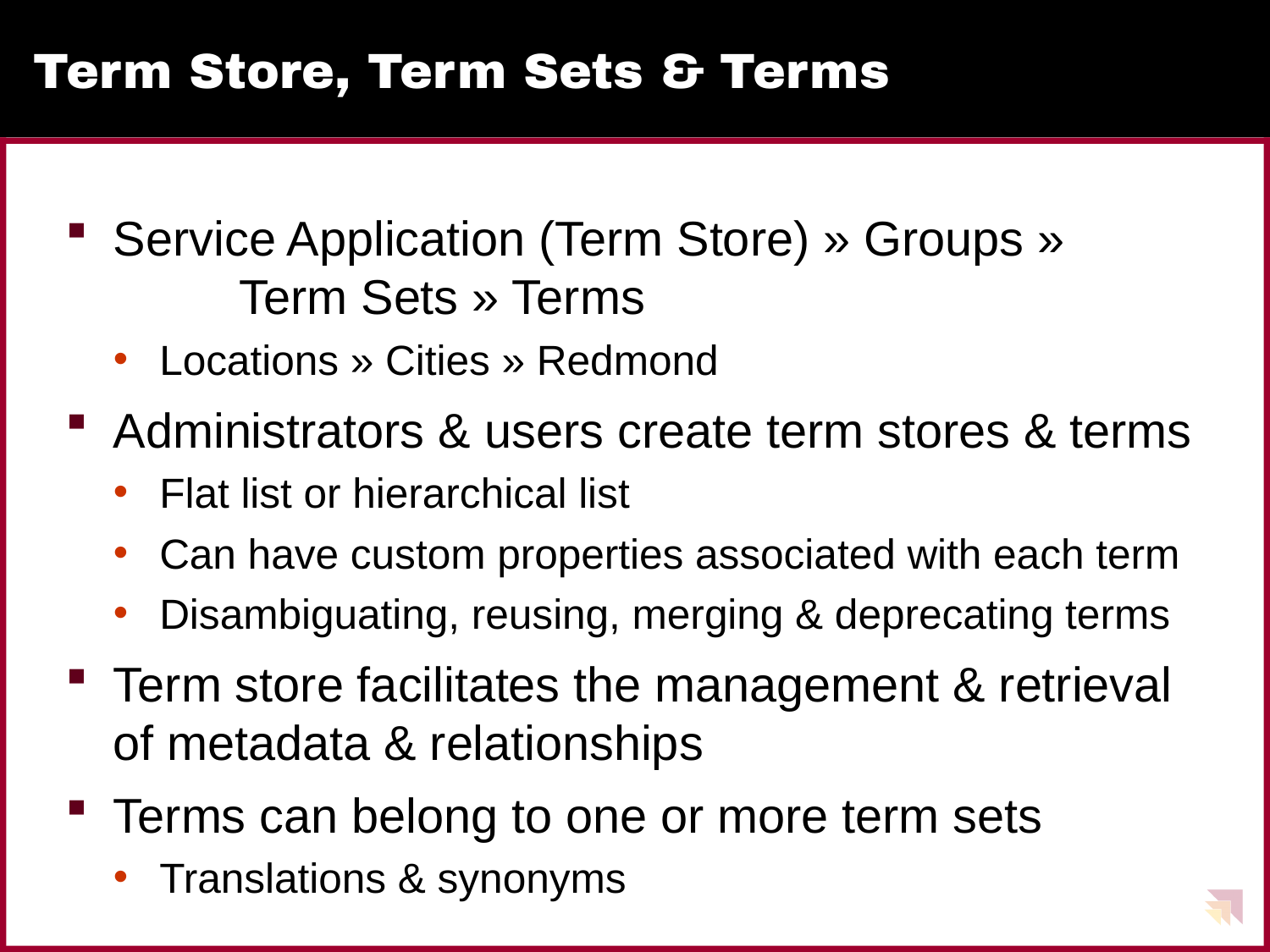

# Term Store, Term Sets & Terms
Service Application (Term Store) » Groups »
	Term Sets » Terms
Locations » Cities » Redmond
Administrators & users create term stores & terms
Flat list or hierarchical list
Can have custom properties associated with each term
Disambiguating, reusing, merging & deprecating terms
Term store facilitates the management & retrieval of metadata & relationships
Terms can belong to one or more term sets
Translations & synonyms